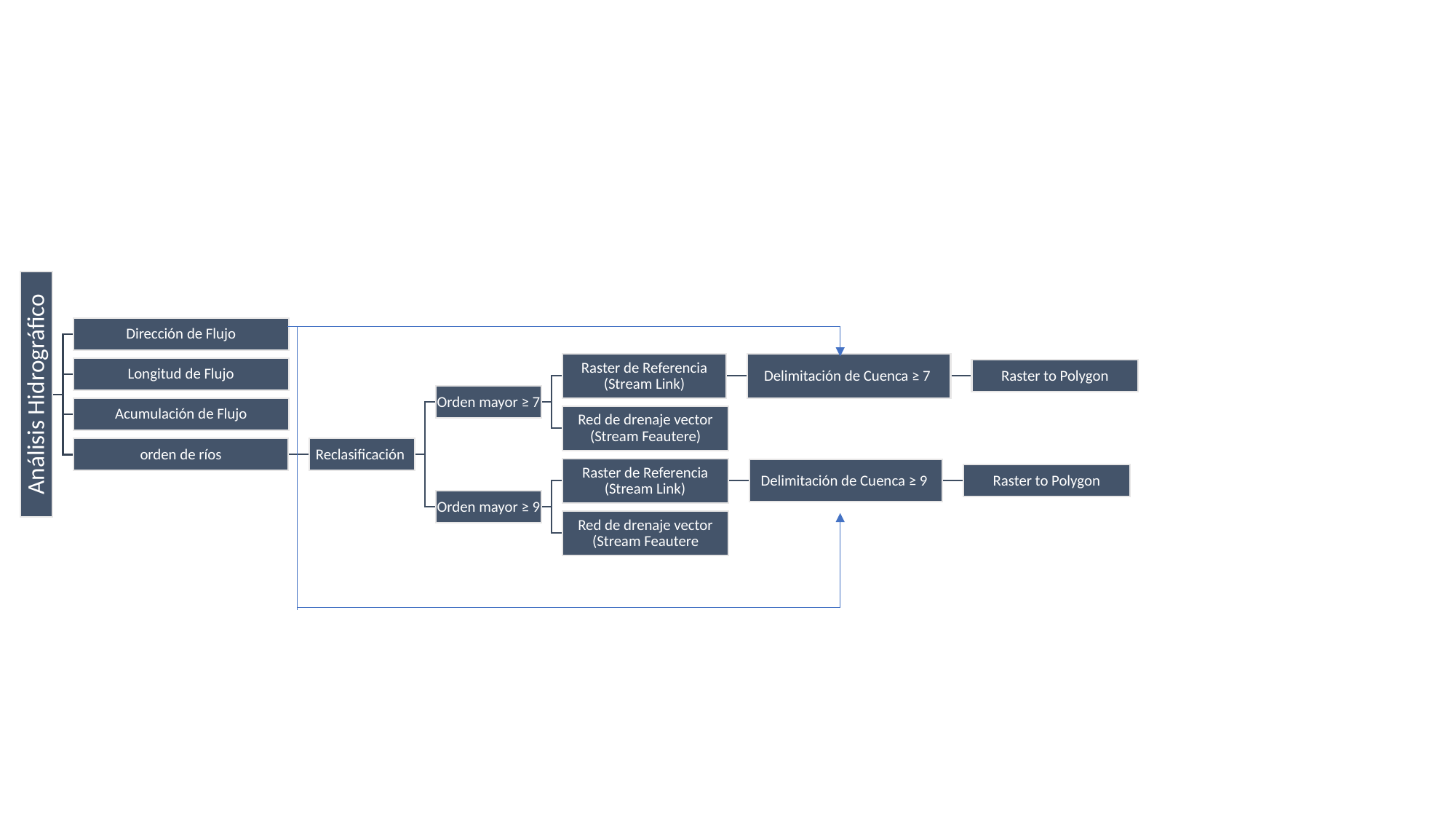

Análisis Hidrográfico
Dirección de Flujo
Longitud de Flujo
Acumulación de Flujo
orden de ríos
Reclasificación
Orden mayor ≥ 7
Raster de Referencia (Stream Link)
Delimitación de Cuenca ≥ 7
Raster to Polygon
Red de drenaje vector (Stream Feautere)
Orden mayor ≥ 9
Raster de Referencia (Stream Link)
Delimitación de Cuenca ≥ 9
Raster to Polygon
Red de drenaje vector (Stream Feautere